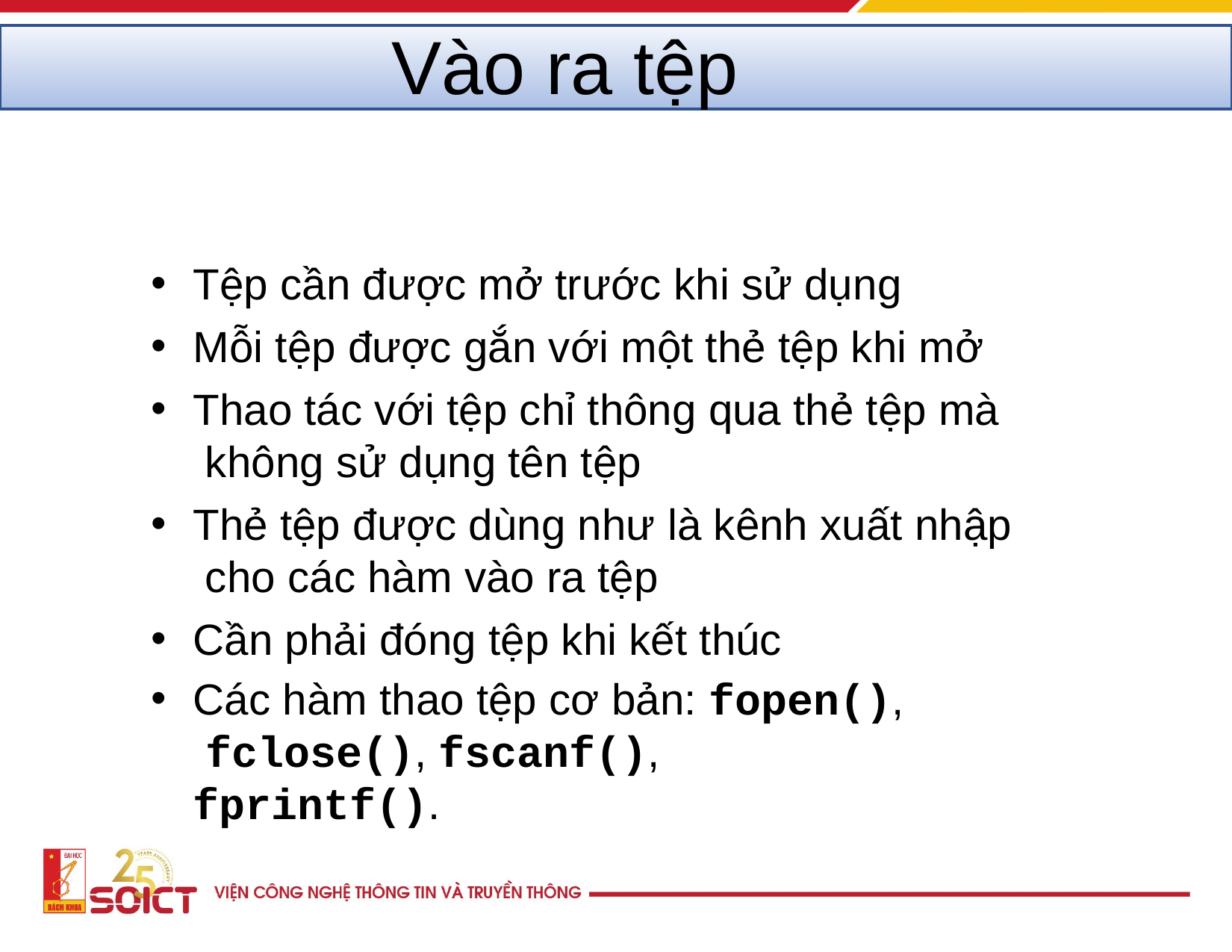

# Vào ra tệp
Tệp cần được mở trước khi sử dụng
Mỗi tệp được gắn với một thẻ tệp khi mở
Thao tác với tệp chỉ thông qua thẻ tệp mà  không sử dụng tên tệp
Thẻ tệp được dùng như là kênh xuất nhập  cho các hàm vào ra tệp
Cần phải đóng tệp khi kết thúc
Các hàm thao tệp cơ bản: fopen(),  fclose(), fscanf(), fprintf().